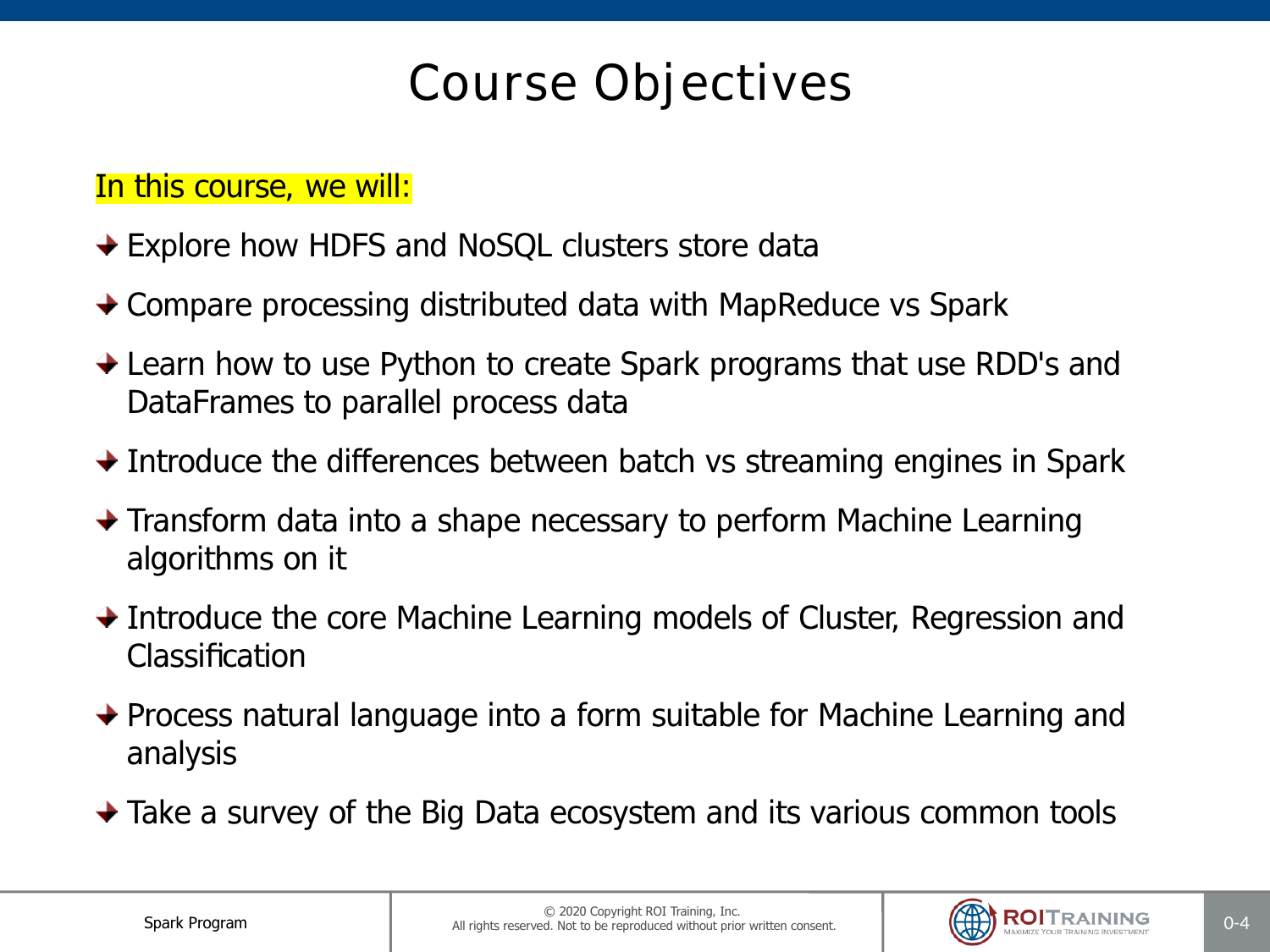

# Course Objectives
In this course, we will:
Explore how HDFS and NoSQL clusters store data
Compare processing distributed data with MapReduce vs Spark
Learn how to use Python to create Spark programs that use RDD's and DataFrames to parallel process data
Introduce the differences between batch vs streaming engines in Spark
Transform data into a shape necessary to perform Machine Learning algorithms on it
Introduce the core Machine Learning models of Cluster, Regression and Classification
Process natural language into a form suitable for Machine Learning and analysis
Take a survey of the Big Data ecosystem and its various common tools